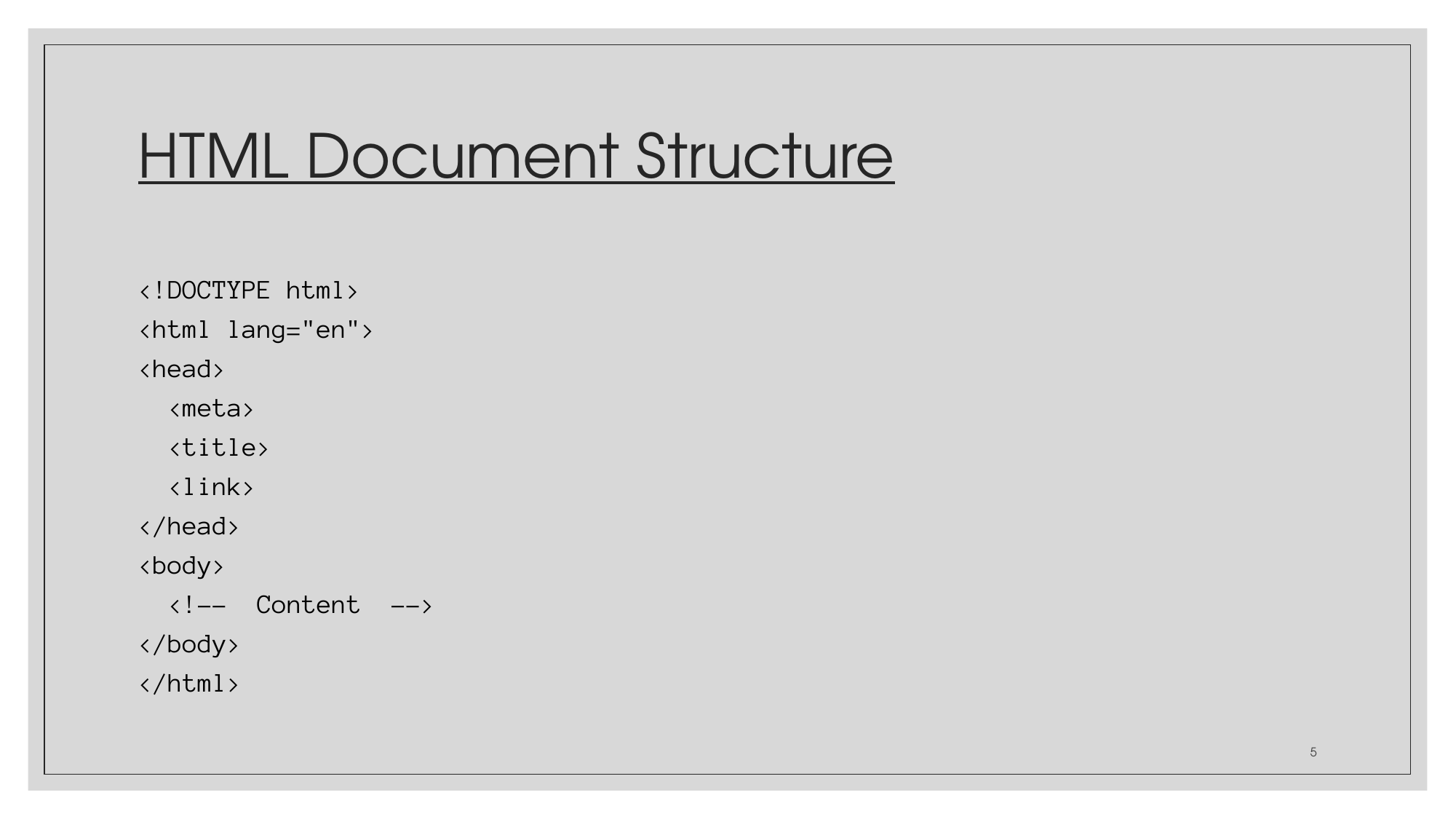

# HTML Document Structure
<!DOCTYPE html>
<html lang="en">
<head>
  <meta>
  <title>
  <link>
</head>
<body>
  <!--  Content  -->
</body>
</html>
5